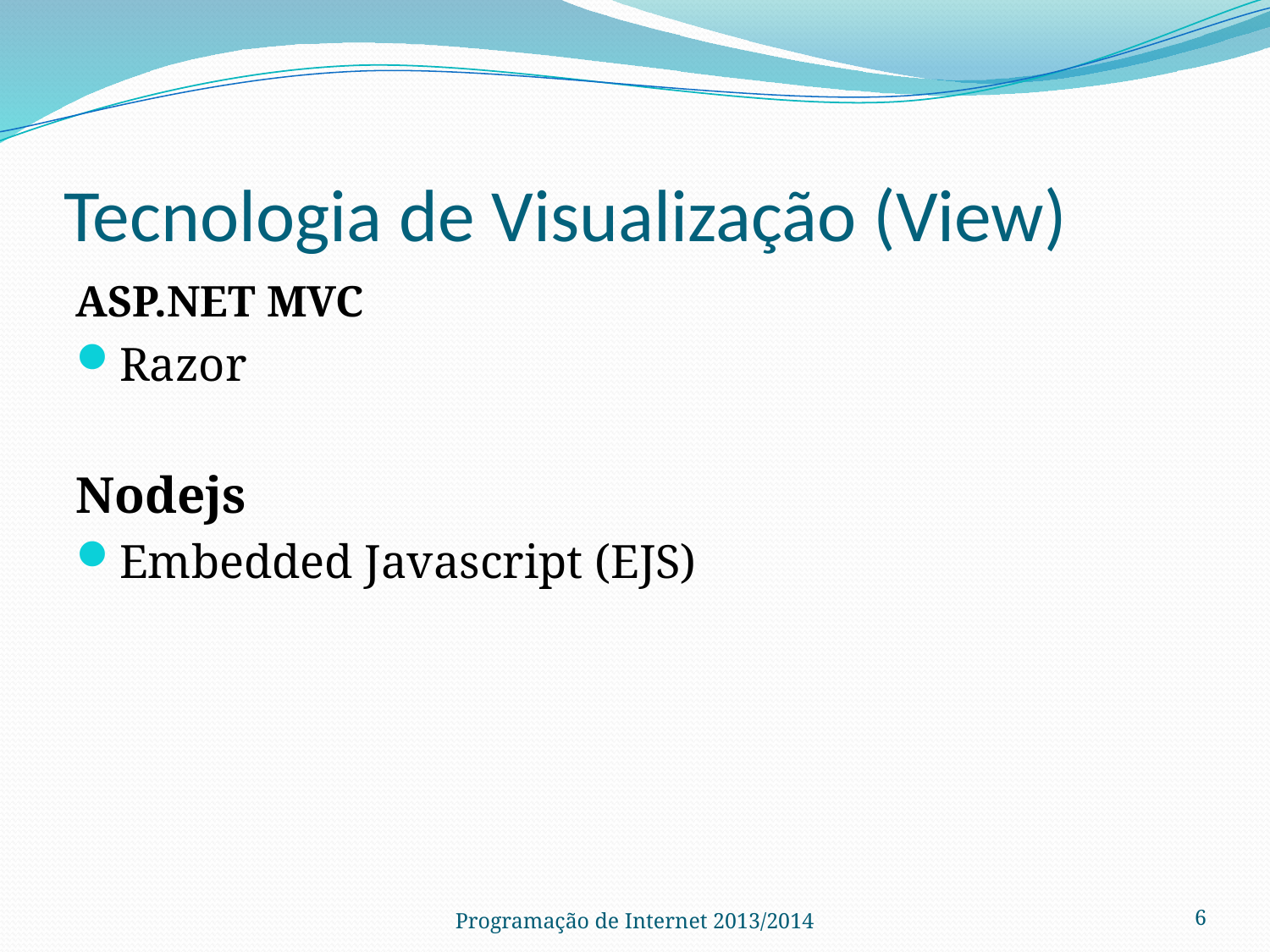

# Tecnologia de Visualização (View)
ASP.NET MVC
Razor

Nodejs
Embedded Javascript (EJS)
Programação de Internet 2013/2014
6